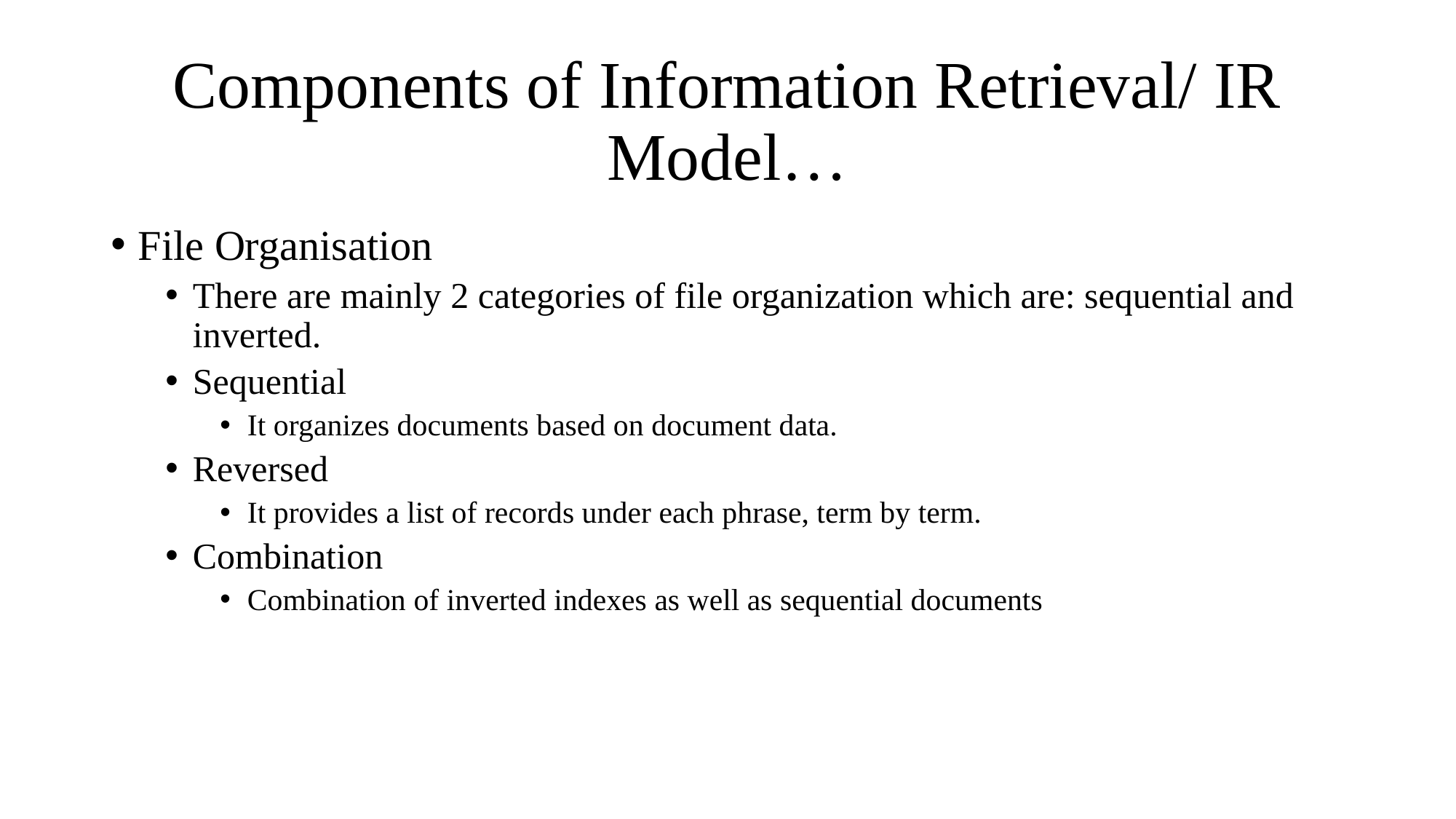

# Components of Information Retrieval/ IR Model…
File Organisation
There are mainly 2 categories of file organization which are: sequential and inverted.
Sequential
It organizes documents based on document data.
Reversed
It provides a list of records under each phrase, term by term.
Combination
Combination of inverted indexes as well as sequential documents